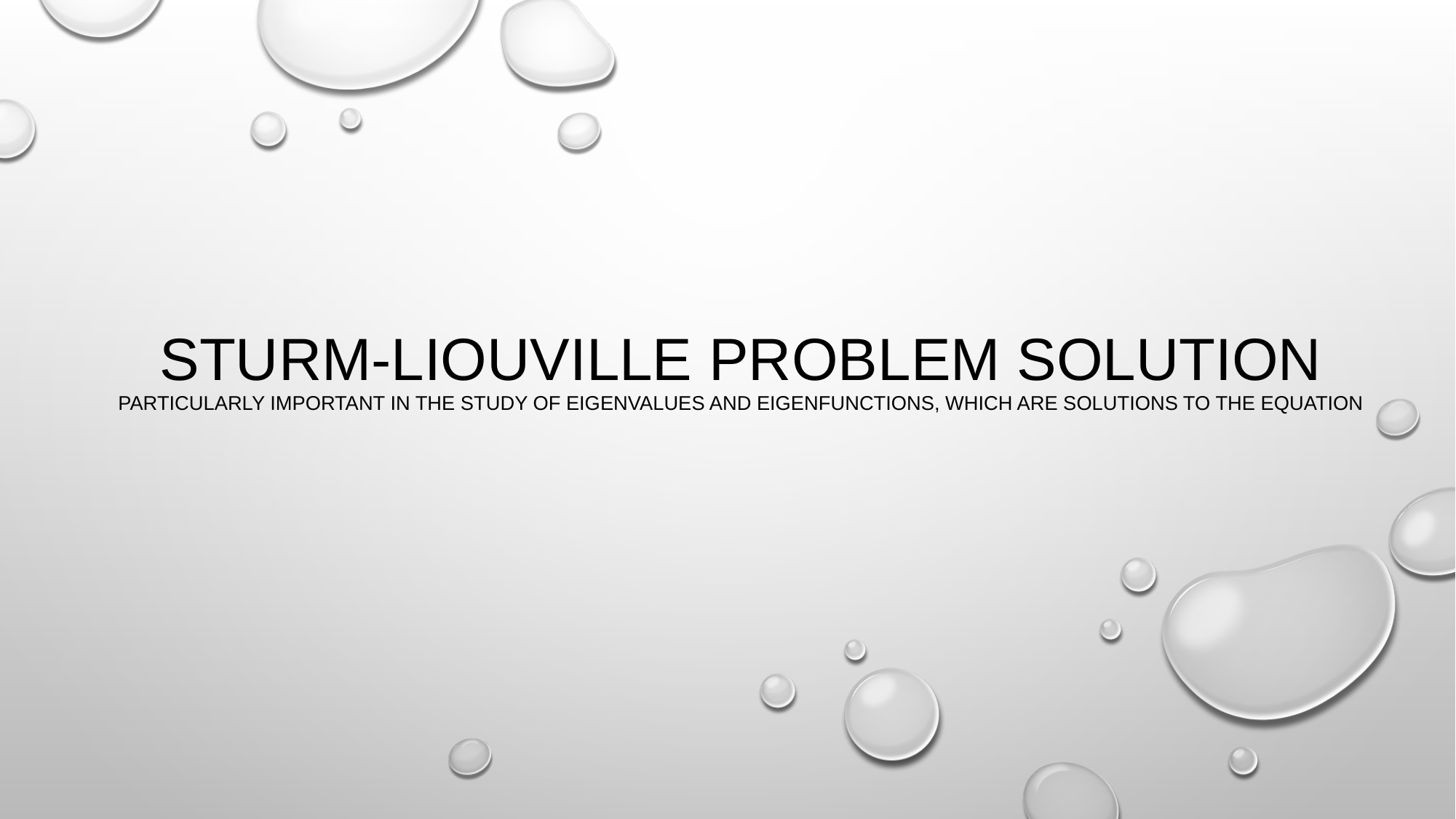

# Sturm-Liouville Problem Solution particularly important in the study of eigenvalues and eigenfunctions, which are solutions to the equation